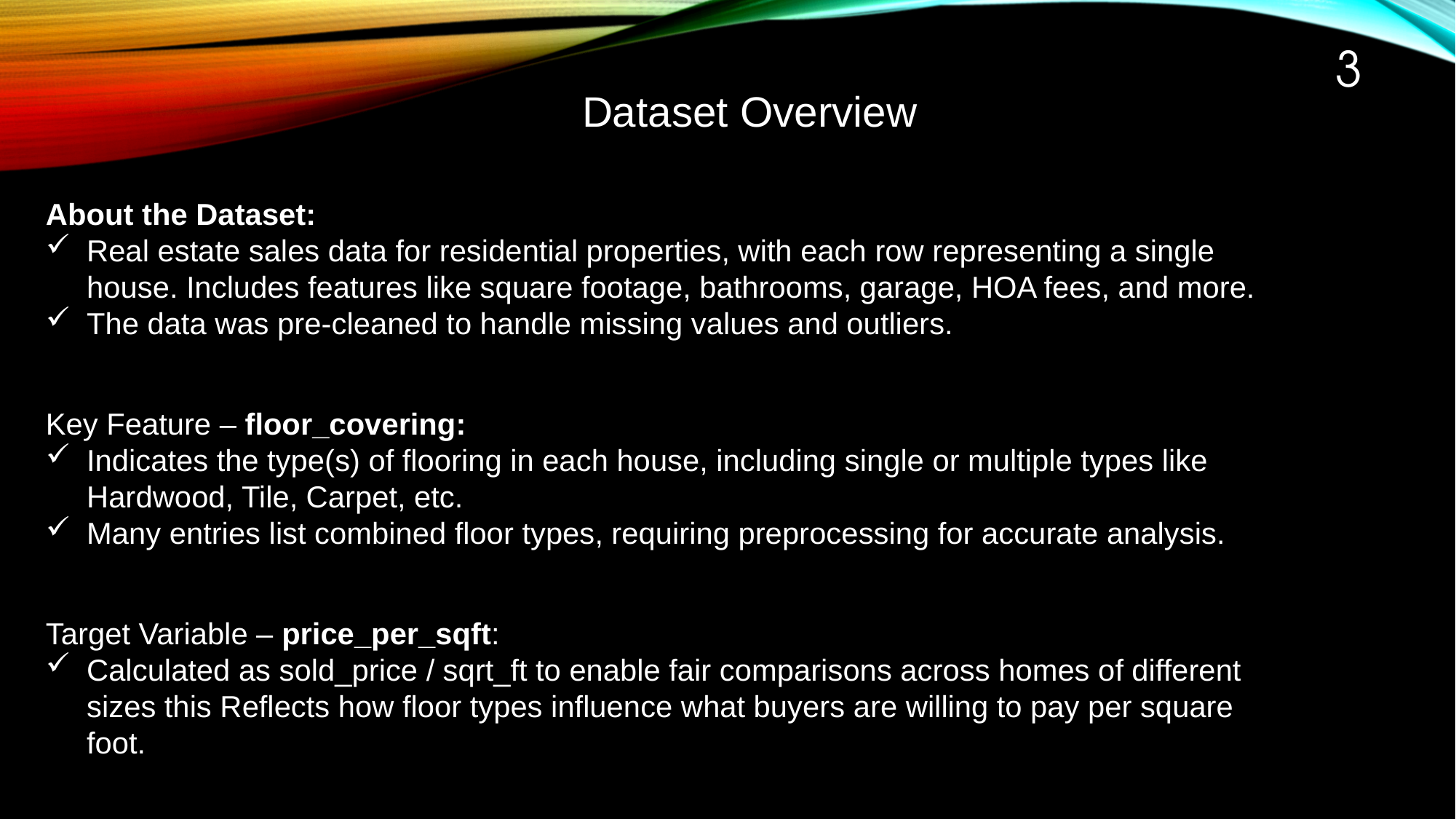

3
Dataset Overview
About the Dataset:
Real estate sales data for residential properties, with each row representing a single house. Includes features like square footage, bathrooms, garage, HOA fees, and more.
The data was pre-cleaned to handle missing values and outliers.
Key Feature – floor_covering:
Indicates the type(s) of flooring in each house, including single or multiple types like Hardwood, Tile, Carpet, etc.
Many entries list combined floor types, requiring preprocessing for accurate analysis.
Target Variable – price_per_sqft:
Calculated as sold_price / sqrt_ft to enable fair comparisons across homes of different sizes this Reflects how floor types influence what buyers are willing to pay per square foot.